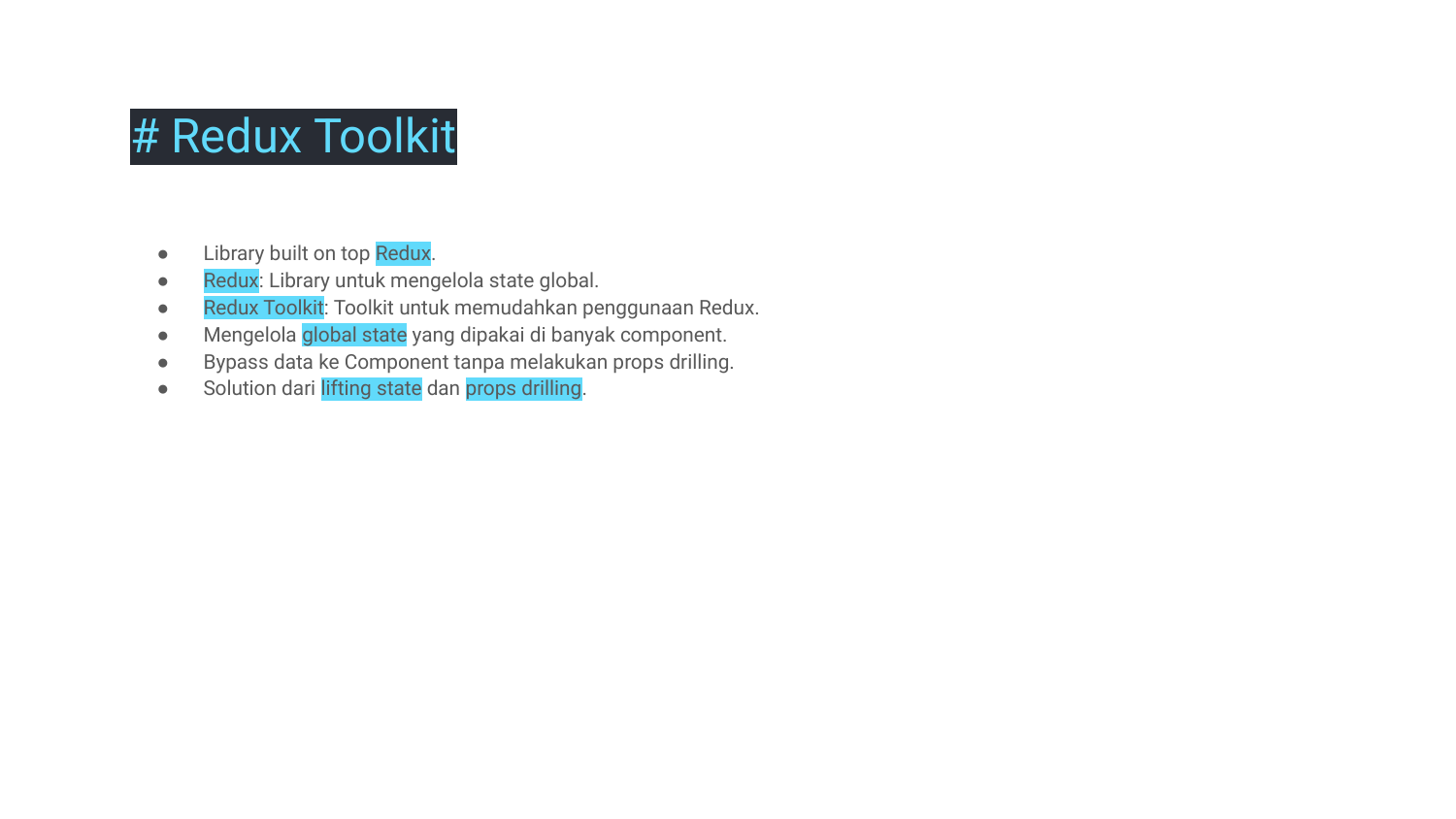

# Redux Toolkit
Library built on top Redux.
Redux: Library untuk mengelola state global.
Redux Toolkit: Toolkit untuk memudahkan penggunaan Redux.
Mengelola global state yang dipakai di banyak component.
Bypass data ke Component tanpa melakukan props drilling.
Solution dari lifting state dan props drilling.